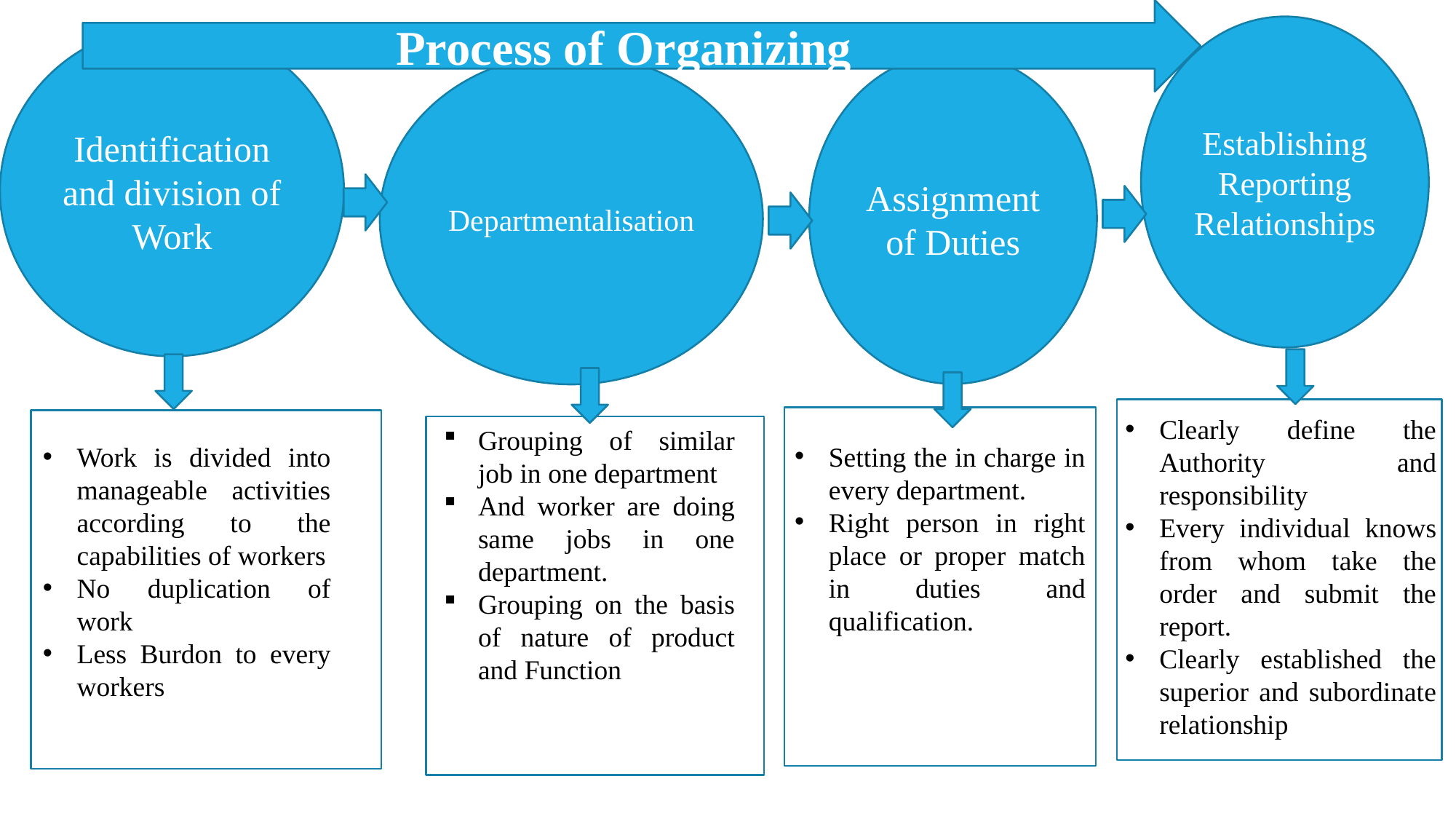

Process of Organizing
Establishing Reporting Relationships
Identification and division of Work
Assignment of Duties
Departmentalisation

Clearly define the Authority and responsibility
Every individual knows from whom take the order and submit the report.
Clearly established the superior and subordinate relationship

Grouping of similar job in one department
And worker are doing same jobs in one department.
Grouping on the basis of nature of product and Function
Setting the in charge in every department.
Right person in right place or proper match in duties and qualification.

Work is divided into manageable activities according to the capabilities of workers
No duplication of work
Less Burdon to every workers